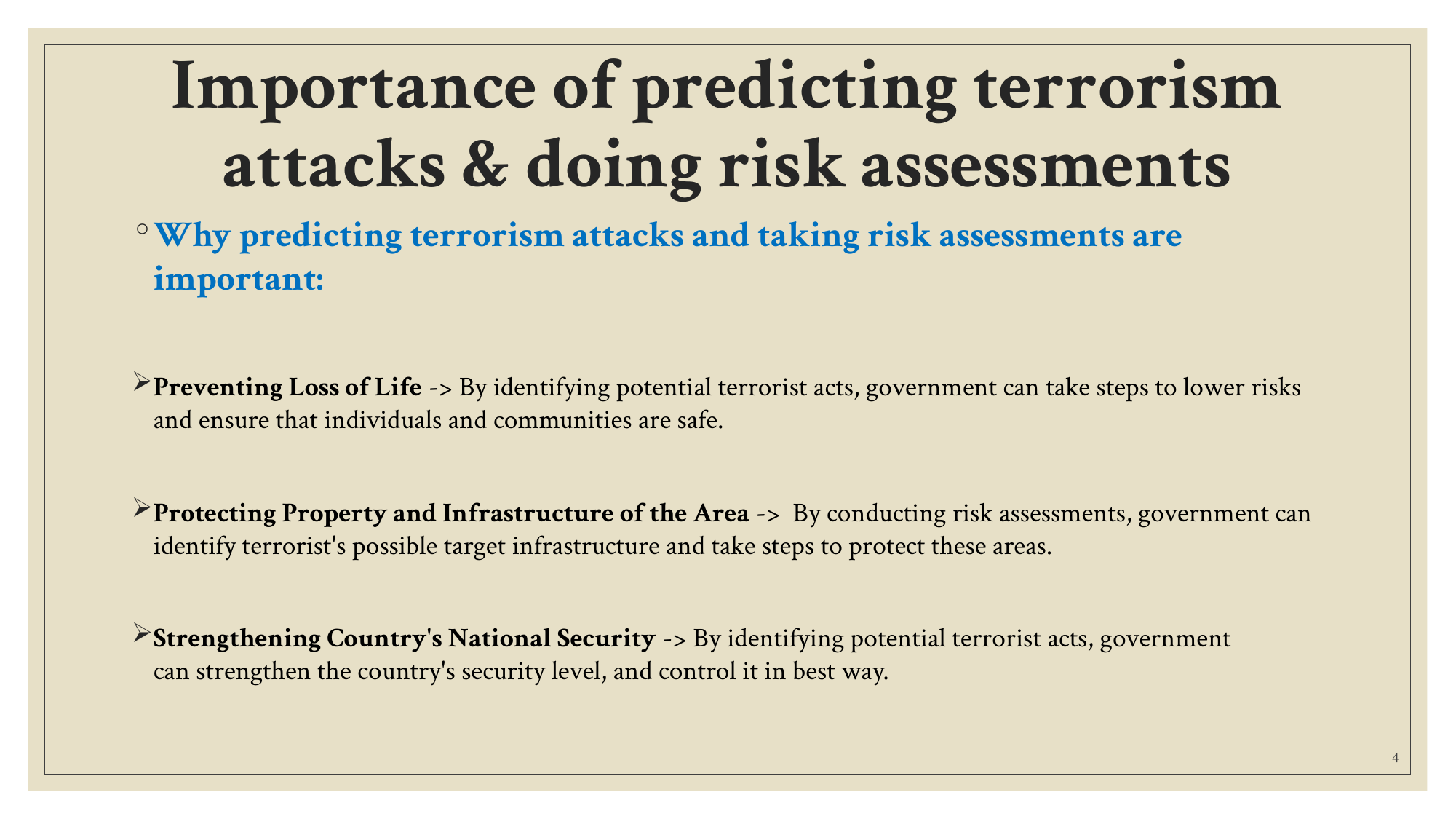

Importance of predicting terrorism attacks & doing risk assessments
Why predicting terrorism attacks and taking risk assessments are important:

Preventing Loss of Life -> By identifying potential terrorist acts, government can take steps to lower risks and ensure that individuals and communities are safe.

Protecting Property and Infrastructure of the Area ->  By conducting risk assessments, government can identify terrorist's possible target infrastructure and take steps to protect these areas.

Strengthening Country's National Security -> By identifying potential terrorist acts, government can strengthen the country's security level, and control it in best way.

4